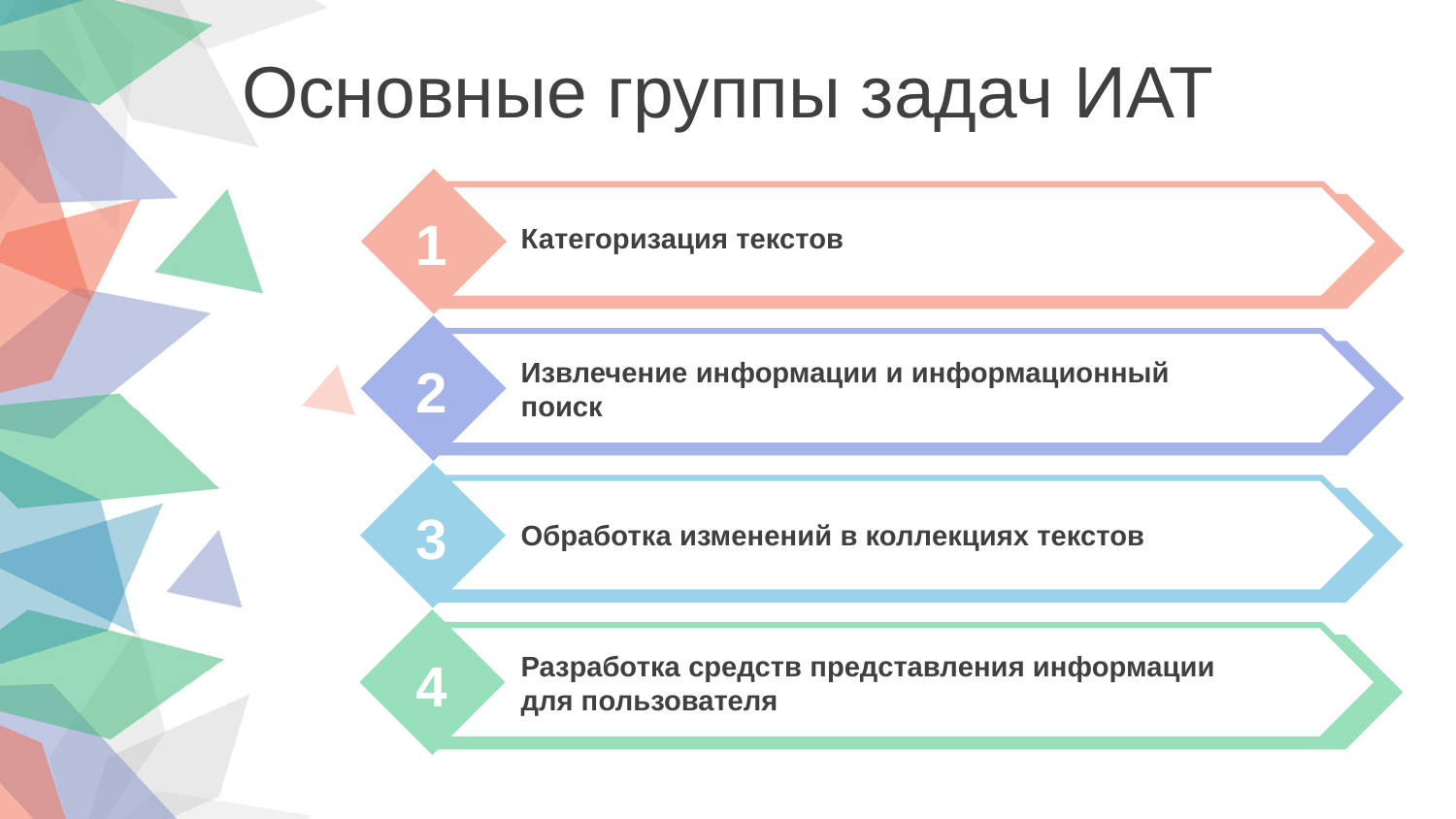

Основные группы задач ИАТ

1
Категоризация текстов

Извлечение информации и информационный поиск
2

3
Обработка изменений в коллекциях текстов

Разработка средств представления информации для пользователя
4